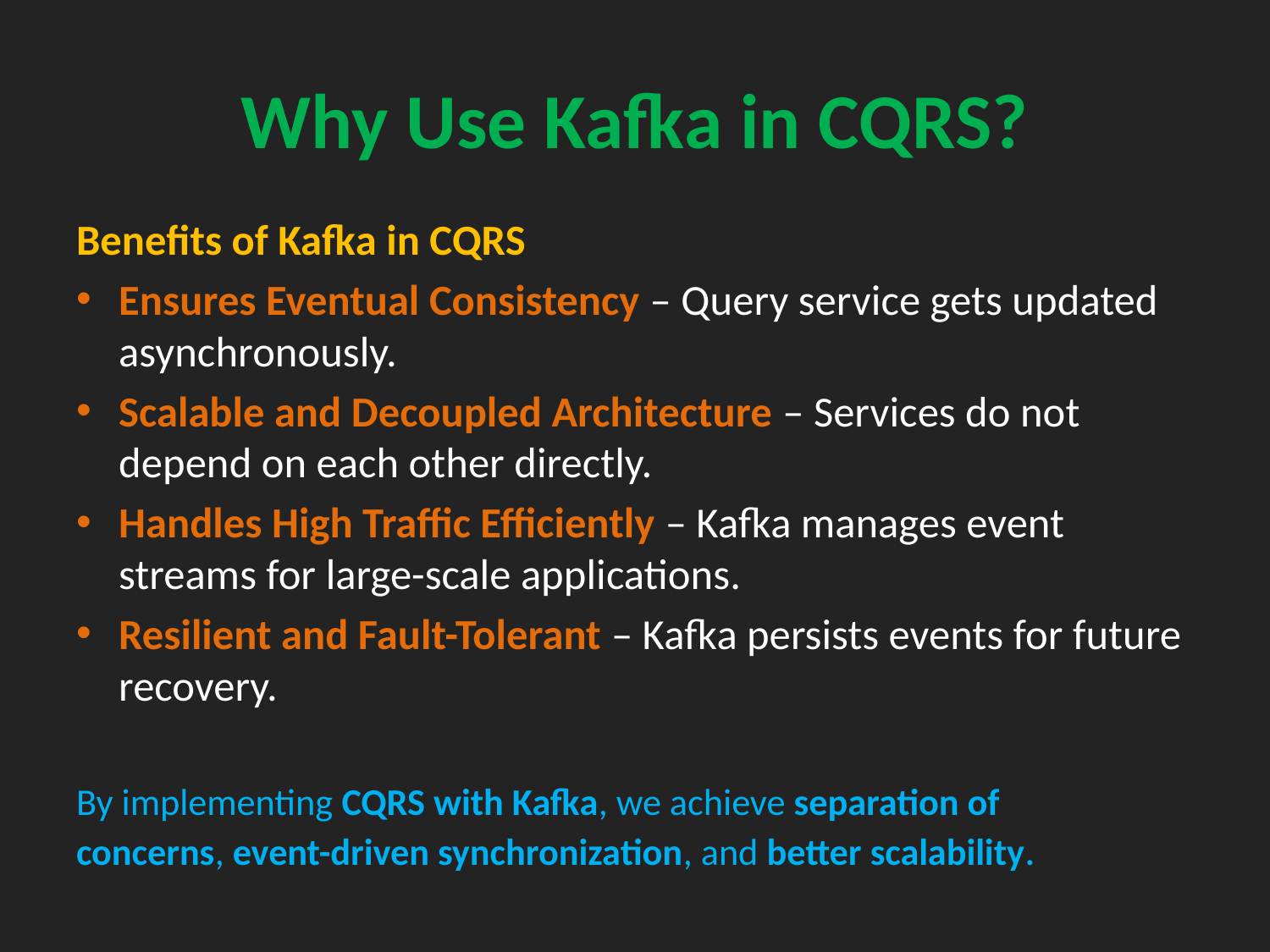

# Why Use Kafka in CQRS?
Benefits of Kafka in CQRS
Ensures Eventual Consistency – Query service gets updated asynchronously.
Scalable and Decoupled Architecture – Services do not depend on each other directly.
Handles High Traffic Efficiently – Kafka manages event streams for large-scale applications.
Resilient and Fault-Tolerant – Kafka persists events for future recovery.

By implementing CQRS with Kafka, we achieve separation of concerns, event-driven synchronization, and better scalability.